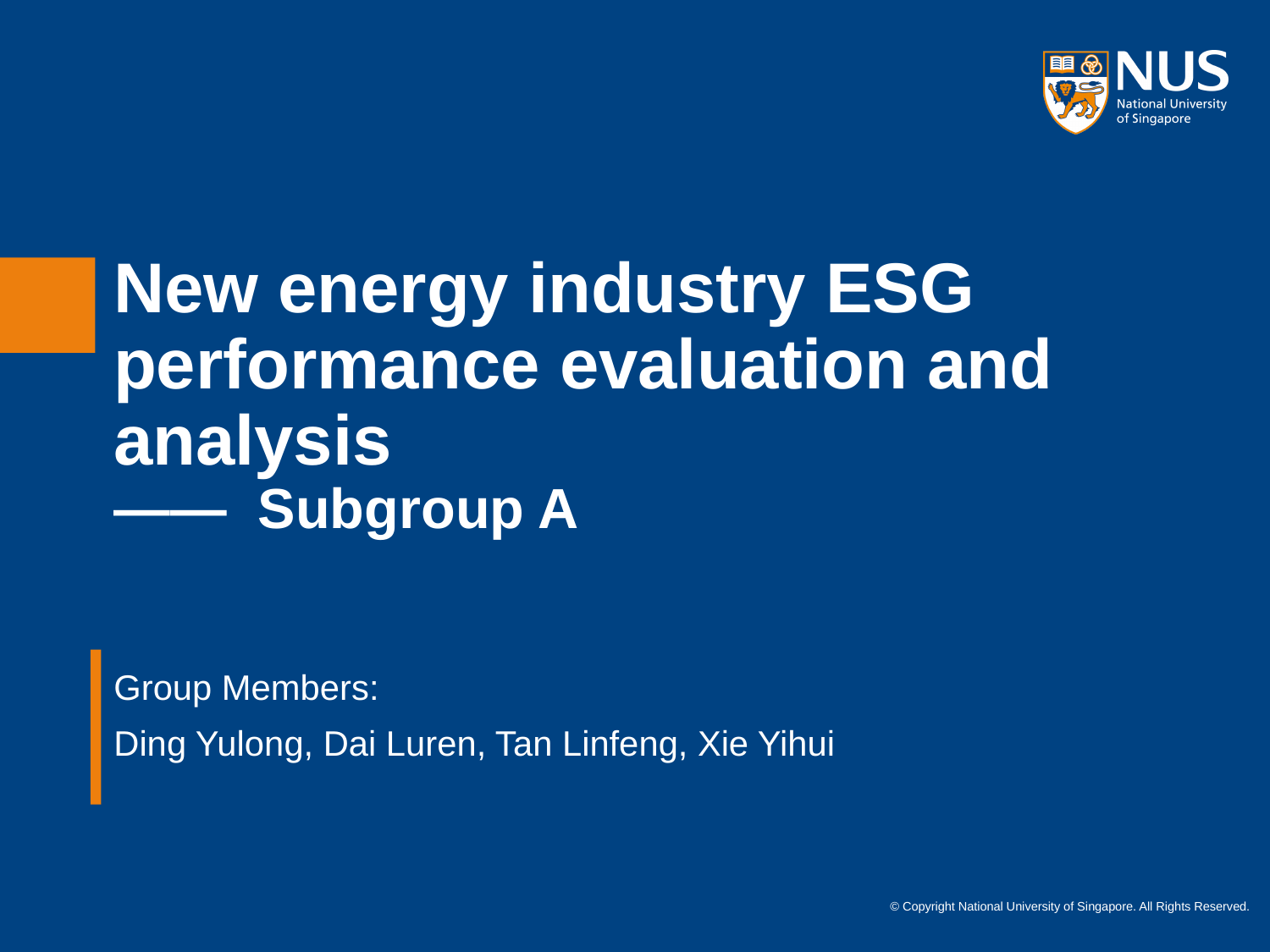

# New energy industry ESG performance evaluation and analysis ——  Subgroup A

Group Members:
Ding Yulong, Dai Luren, Tan Linfeng, Xie Yihui